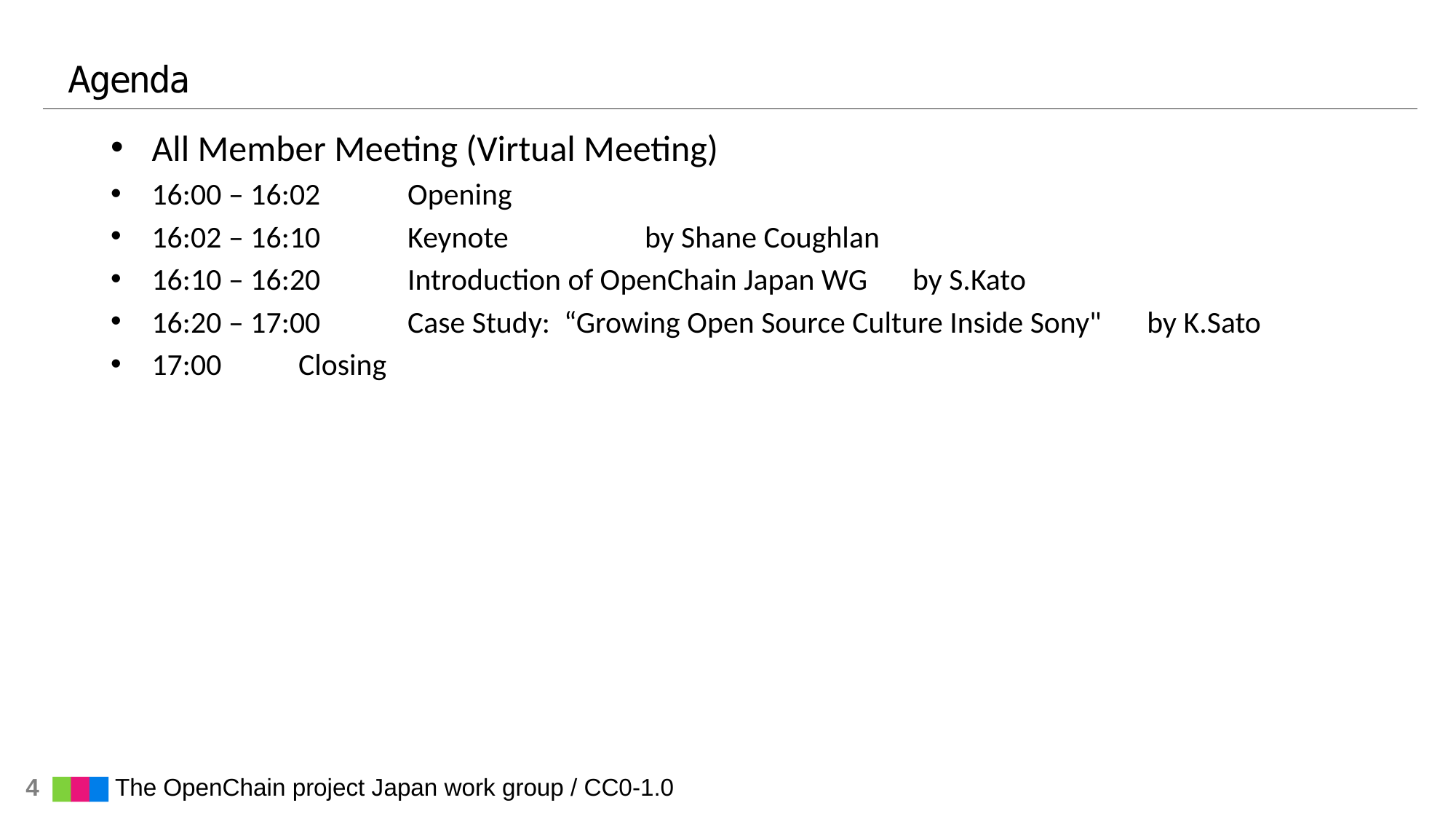

# Agenda
All Member Meeting (Virtual Meeting)
16:00 – 16:02 	　Opening
16:02 – 16:10 	　Keynote　　　　by Shane Coughlan
16:10 – 16:20 	　Introduction of OpenChain Japan WG　by S.Kato
16:20 – 17:00 	　Case Study:  “Growing Open Source Culture Inside Sony"　by K.Sato
17:00	　Closing